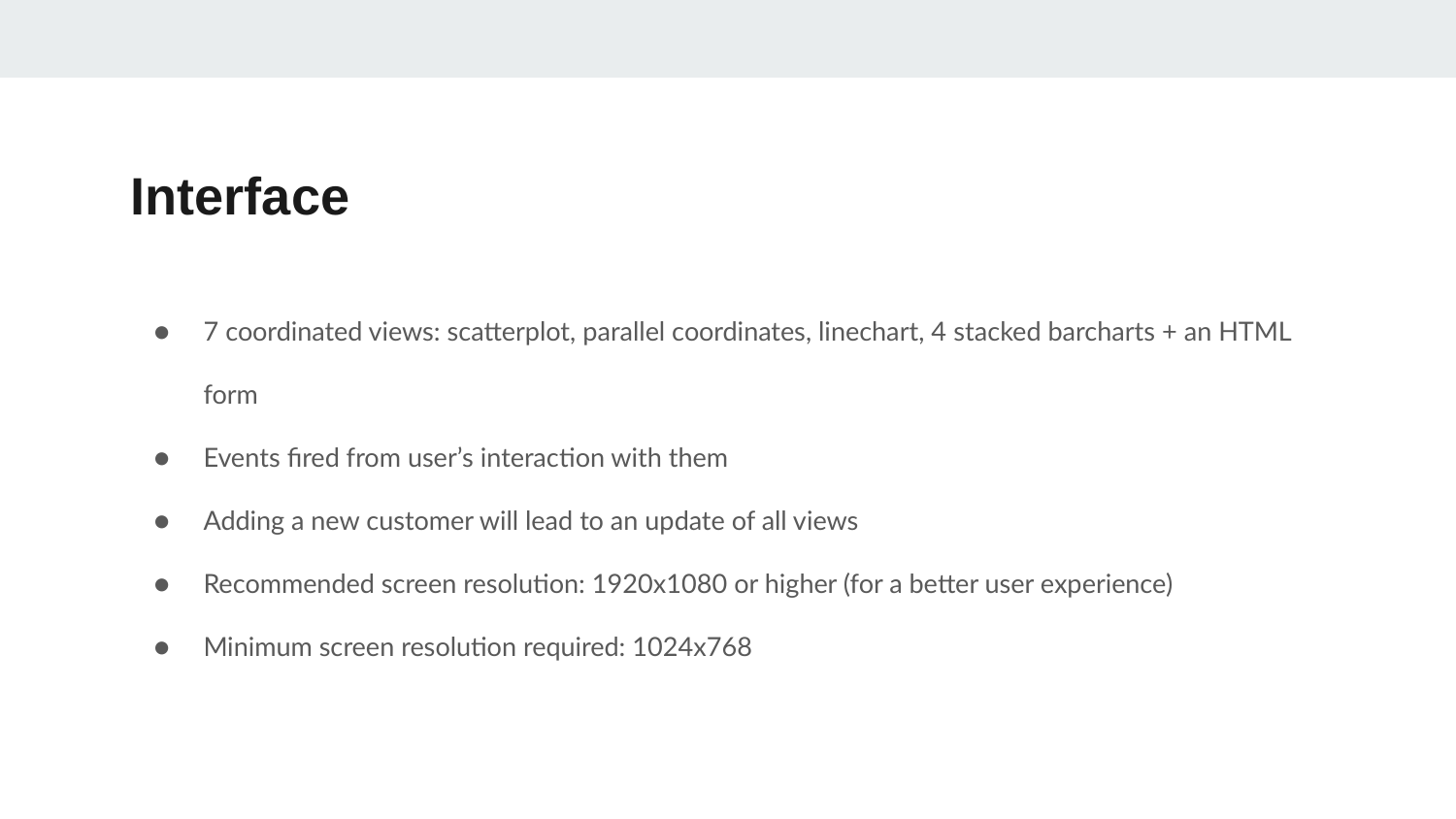

# Interface
7 coordinated views: scatterplot, parallel coordinates, linechart, 4 stacked barcharts + an HTML form
Events fired from user’s interaction with them
Adding a new customer will lead to an update of all views
Recommended screen resolution: 1920x1080 or higher (for a better user experience)
Minimum screen resolution required: 1024x768